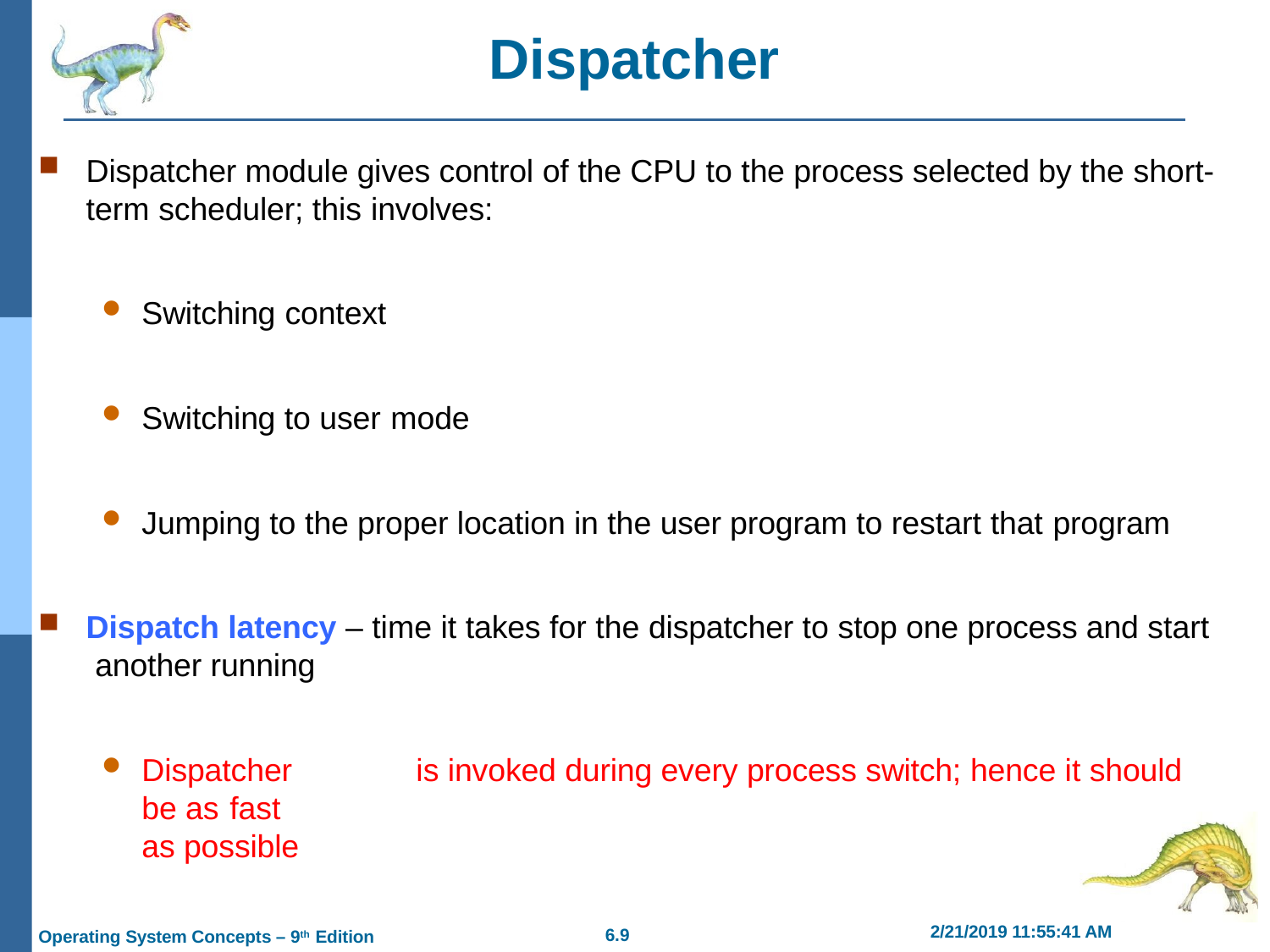

# Dispatcher
Dispatcher module gives control of the CPU to the process selected by the short-  term scheduler; this involves:

Switching context

Switching to user mode

Jumping to the proper location in the user program to restart that program

Dispatch latency – time it takes for the dispatcher to stop one process and start  another running

Dispatcher	is invoked during every process switch; hence it should be as fast
as possible

2/21/2019 11:55:41 AM
6.9
Operating System Concepts – 9th Edition